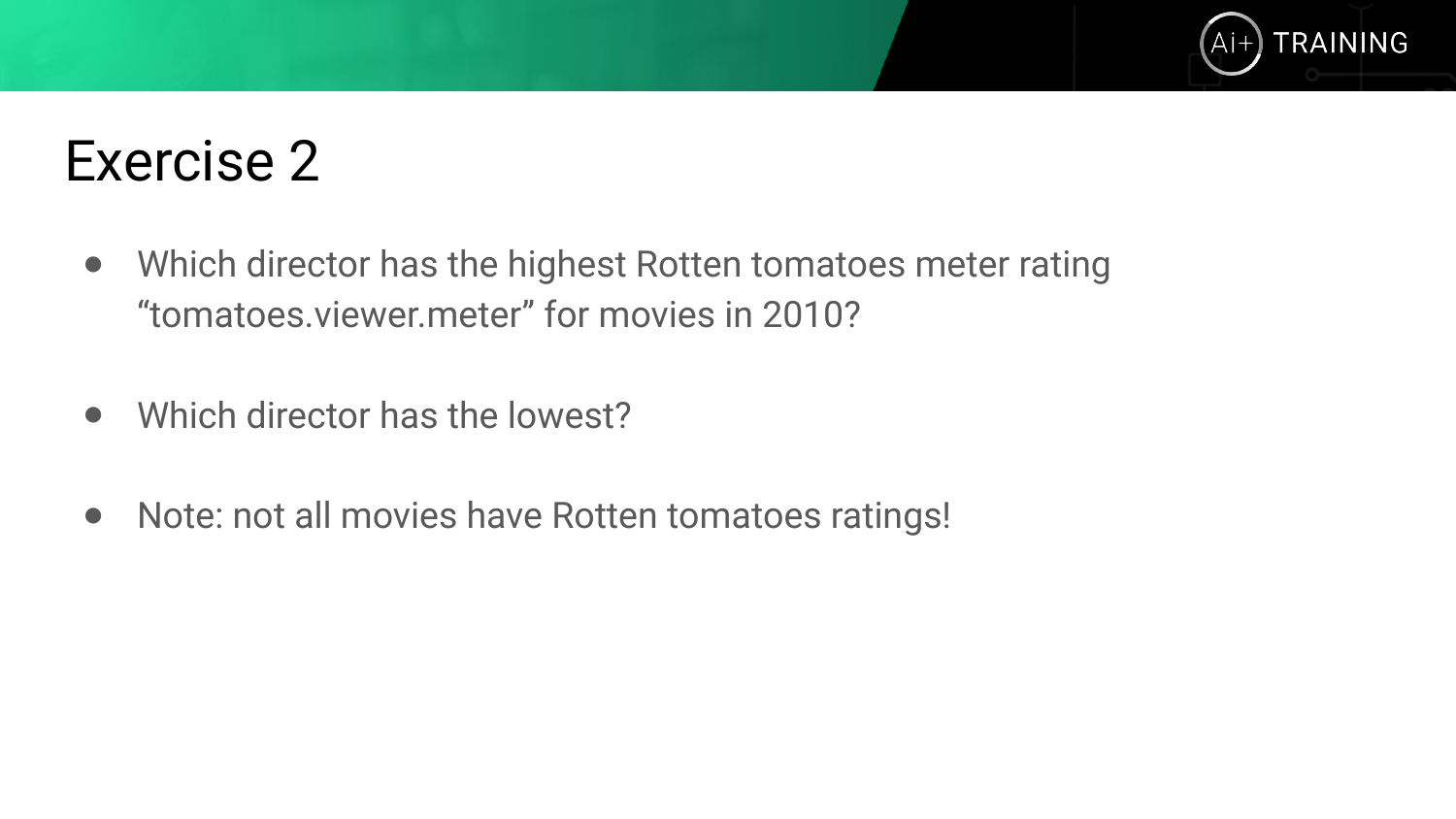

# Exercise 2
Which director has the highest Rotten tomatoes meter rating “tomatoes.viewer.meter” for movies in 2010?

Which director has the lowest?

Note: not all movies have Rotten tomatoes ratings!